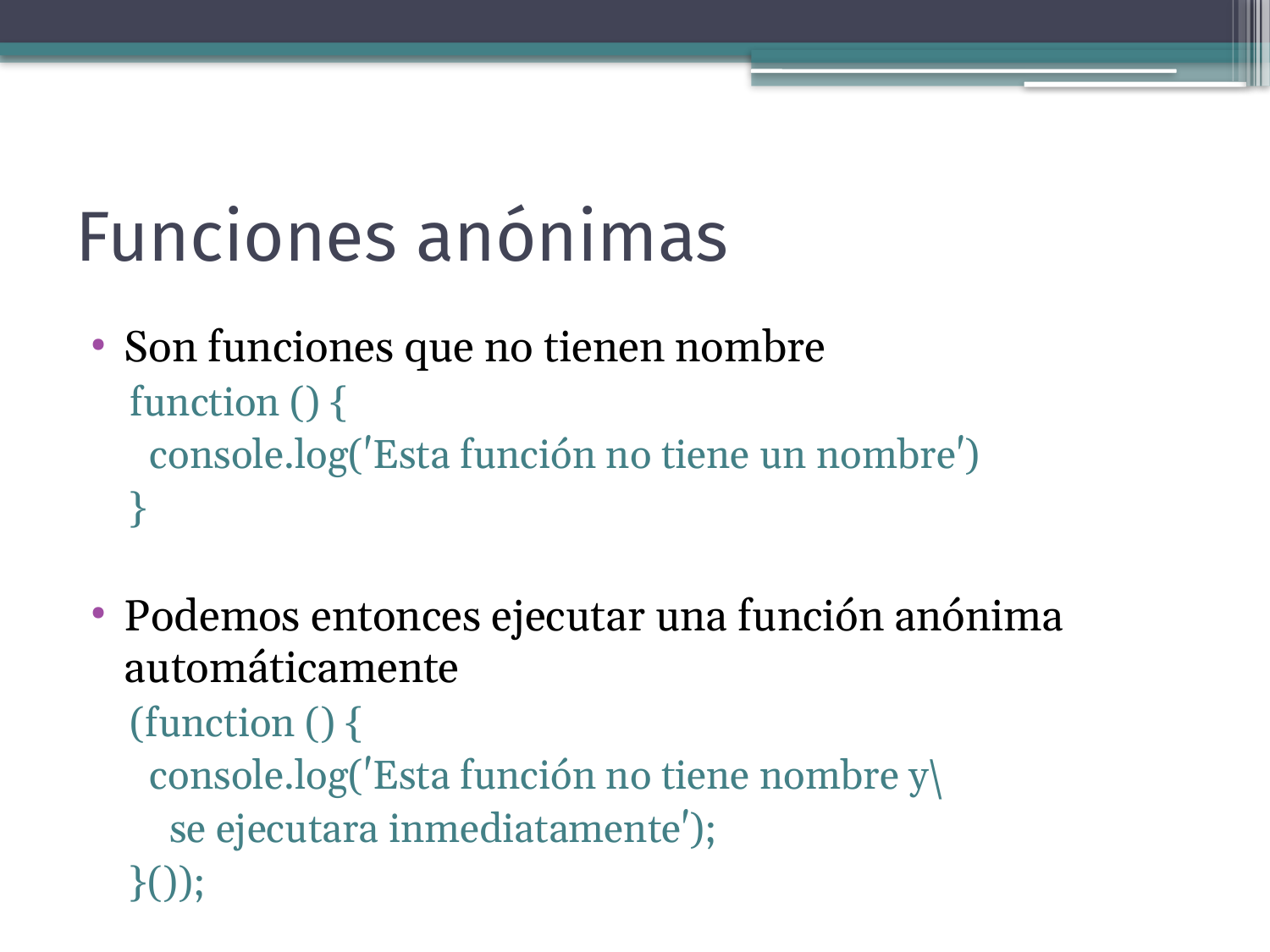

# Funciones anónimas
Son funciones que no tienen nombre
function () {
  console.log('Esta función no tiene un nombre')
}

Podemos entonces ejecutar una función anónima automáticamente
(function () {
  console.log('Esta función no tiene nombre y\
    se ejecutara inmediatamente');
}());